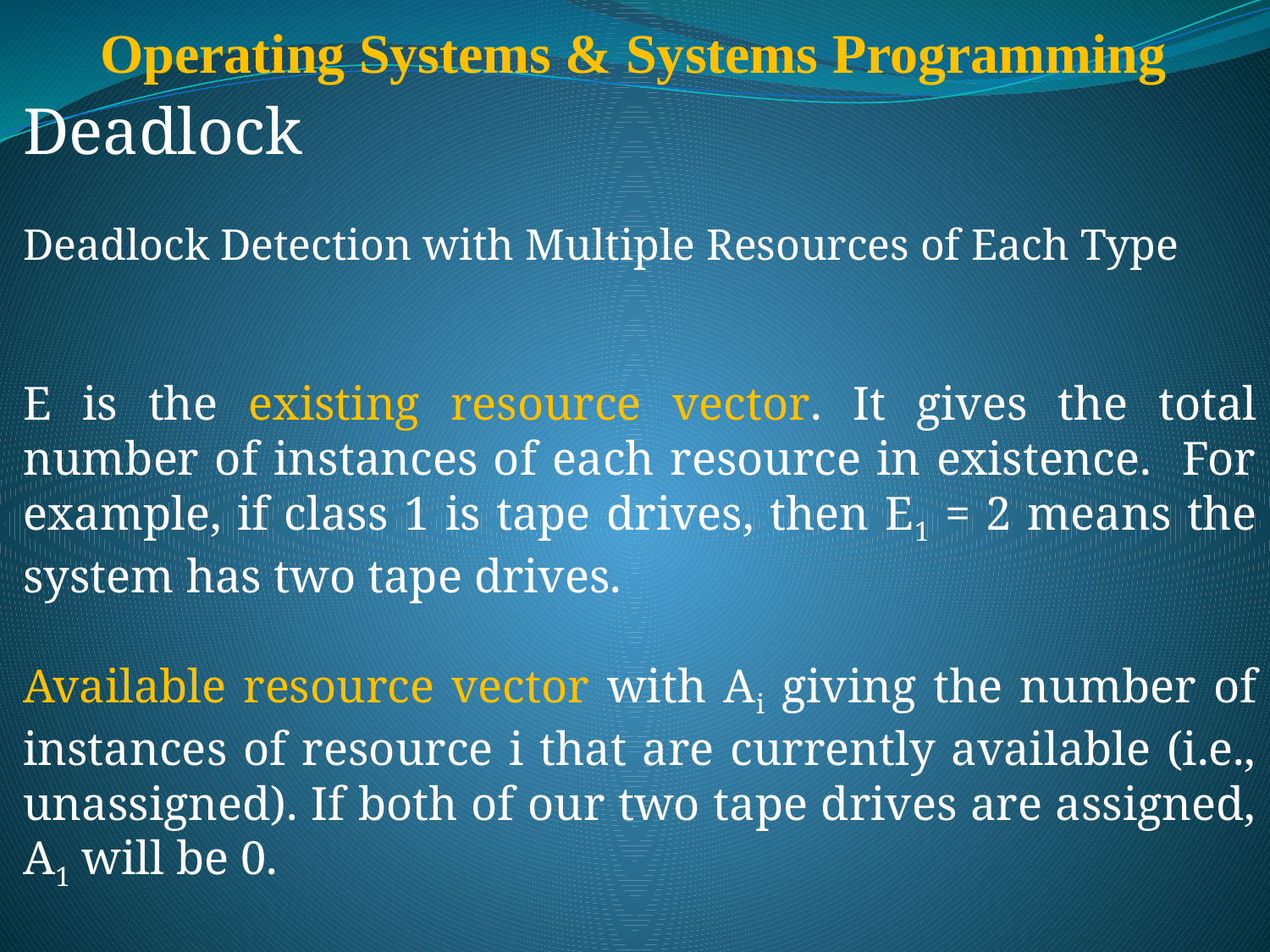

# Operating Systems & Systems Programming
Deadlock

Deadlock Detection with Multiple Resources of Each Type

E is the existing resource vector. It gives the total number of instances of each resource in existence.  For example, if class 1 is tape drives, then E1 = 2 means the system has two tape drives.

Available resource vector with Ai giving the number of instances of resource i that are currently available (i.e., unassigned). If both of our two tape drives are assigned, A1 will be 0.